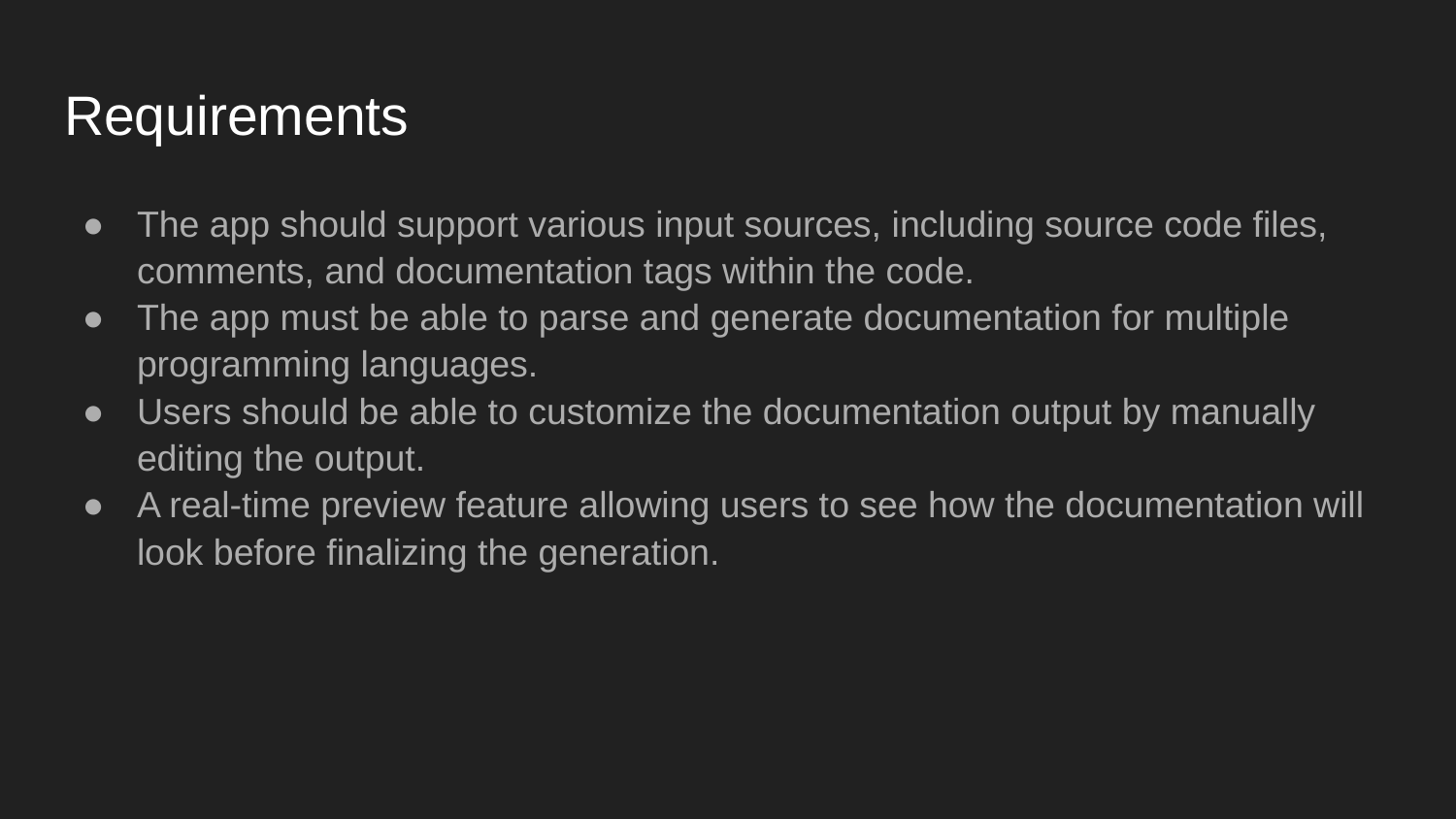

# Requirements
The app should support various input sources, including source code files, comments, and documentation tags within the code.
The app must be able to parse and generate documentation for multiple programming languages.
Users should be able to customize the documentation output by manually editing the output.
A real-time preview feature allowing users to see how the documentation will look before finalizing the generation.